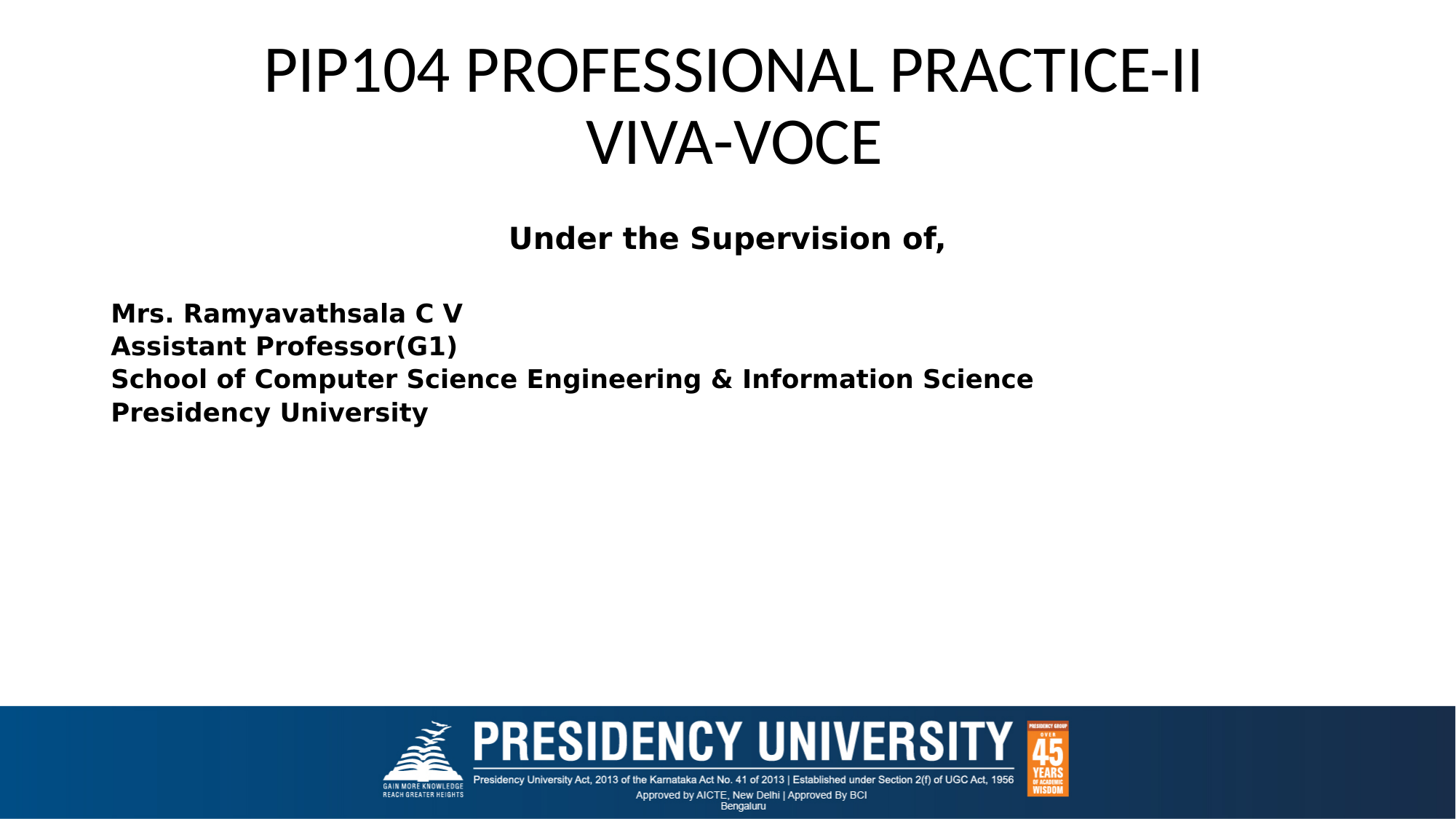

# PIP104 PROFESSIONAL PRACTICE-II VIVA-VOCE
Under the Supervision of,

Mrs. Ramyavathsala C V
Assistant Professor(G1)
School of Computer Science Engineering & Information Science
Presidency University